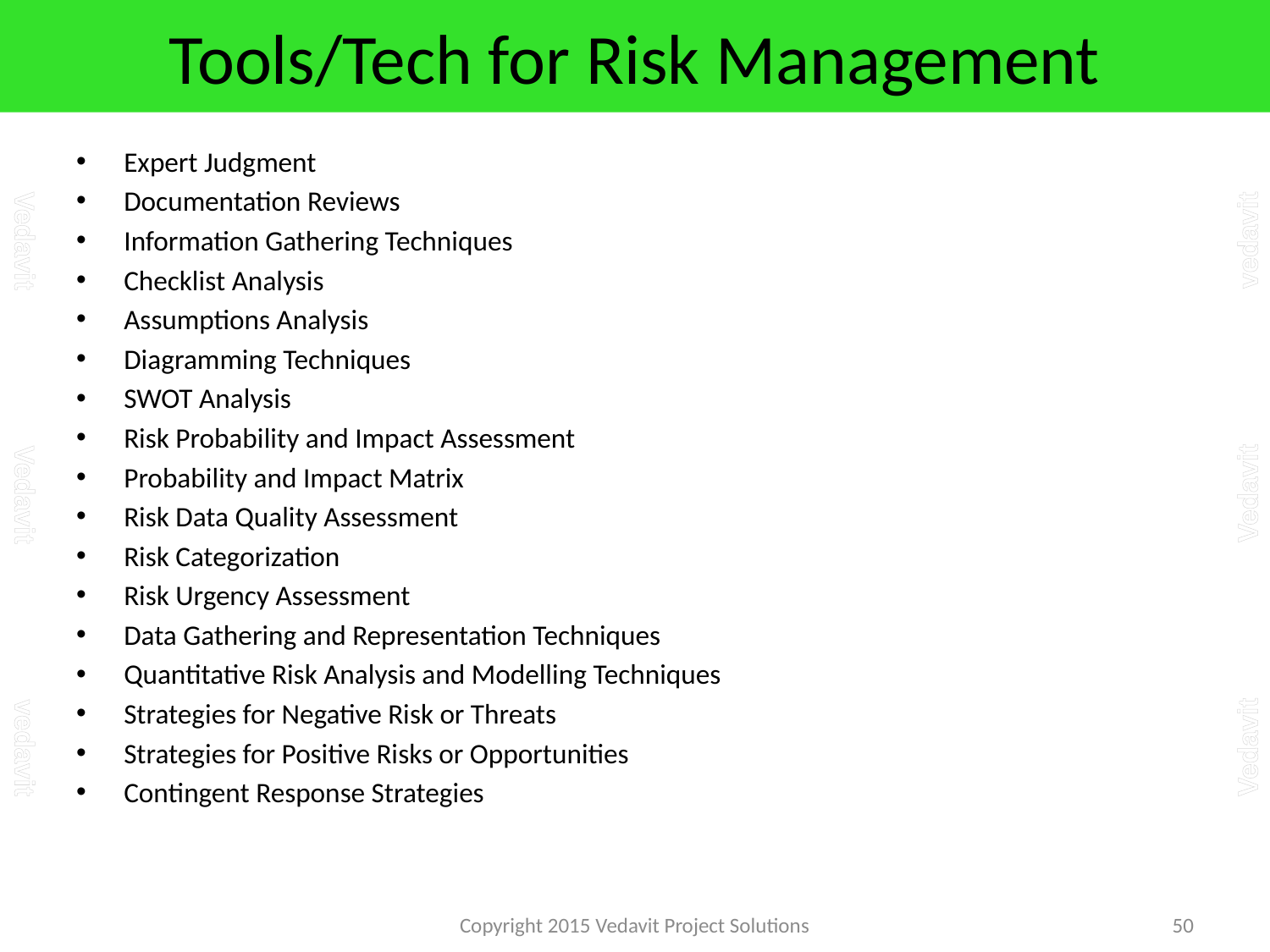

# Tools/Tech for Risk Management
Expert Judgment
Documentation Reviews
Information Gathering Techniques
Checklist Analysis
Assumptions Analysis
Diagramming Techniques
SWOT Analysis
Risk Probability and Impact Assessment
Probability and Impact Matrix
Risk Data Quality Assessment
Risk Categorization
Risk Urgency Assessment
Data Gathering and Representation Techniques
Quantitative Risk Analysis and Modelling Techniques
Strategies for Negative Risk or Threats
Strategies for Positive Risks or Opportunities
Contingent Response Strategies

Copyright 2015 Vedavit Project Solutions
50